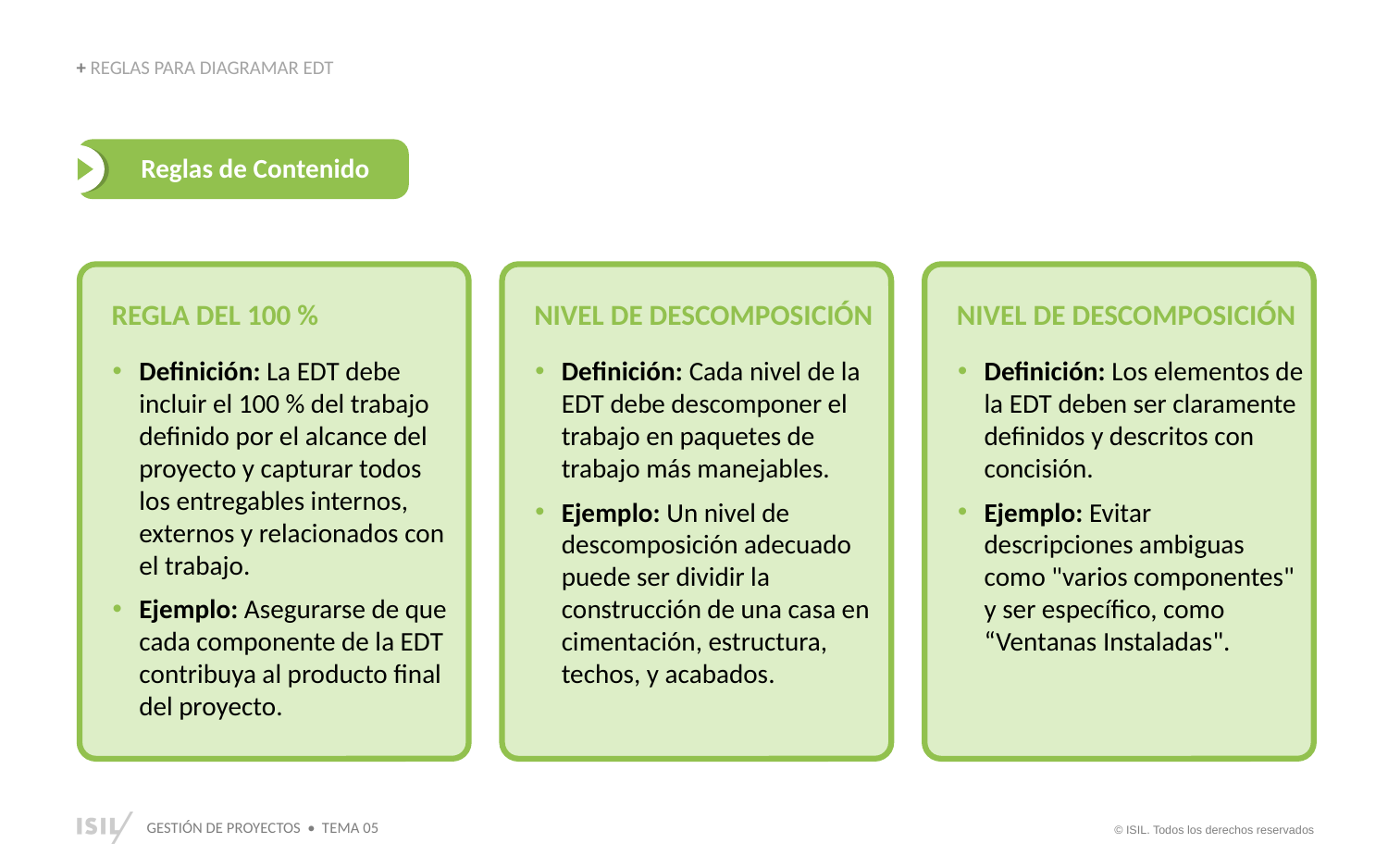

+ REGLAS PARA DIAGRAMAR EDT
Reglas de Contenido

REGLA DEL 100 %
Definición: La EDT debe incluir el 100 % del trabajo definido por el alcance del proyecto y capturar todos los entregables internos, externos y relacionados con el trabajo.
Ejemplo: Asegurarse de que cada componente de la EDT contribuya al producto final del proyecto.

NIVEL DE DESCOMPOSICIÓN
Definición: Cada nivel de la EDT debe descomponer el trabajo en paquetes de trabajo más manejables.
Ejemplo: Un nivel de descomposición adecuado puede ser dividir la construcción de una casa en cimentación, estructura, techos, y acabados.

NIVEL DE DESCOMPOSICIÓN
Definición: Los elementos de la EDT deben ser claramente definidos y descritos con concisión.
Ejemplo: Evitar descripciones ambiguas como "varios componentes" y ser específico, como “Ventanas Instaladas".